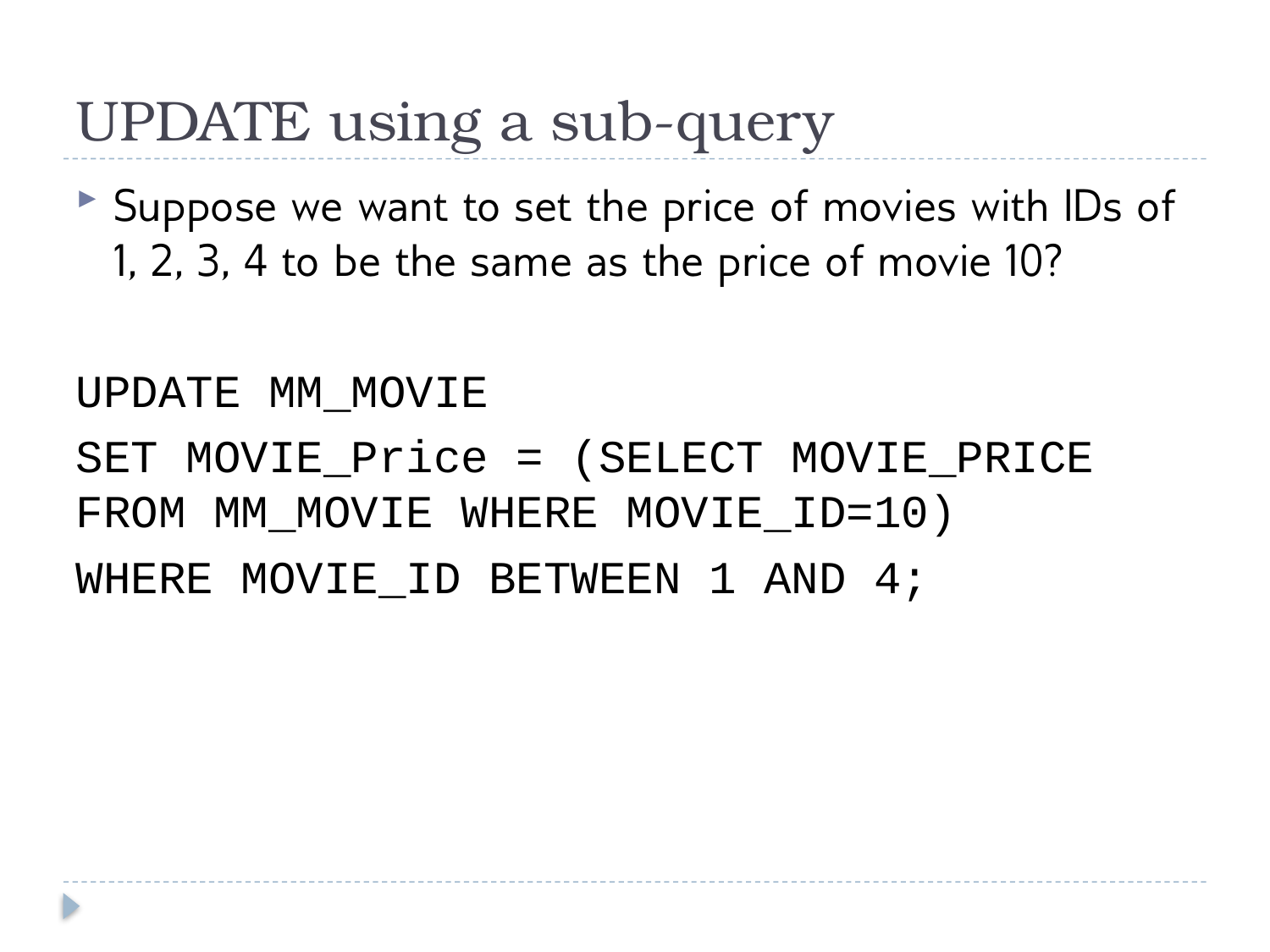

# UPDATE using a sub-query
Suppose we want to set the price of movies with IDs of 1, 2, 3, 4 to be the same as the price of movie 10?

UPDATE MM_MOVIE
SET MOVIE_Price = (SELECT MOVIE_PRICE FROM MM_MOVIE WHERE MOVIE_ID=10)
WHERE MOVIE_ID BETWEEN 1 AND 4;